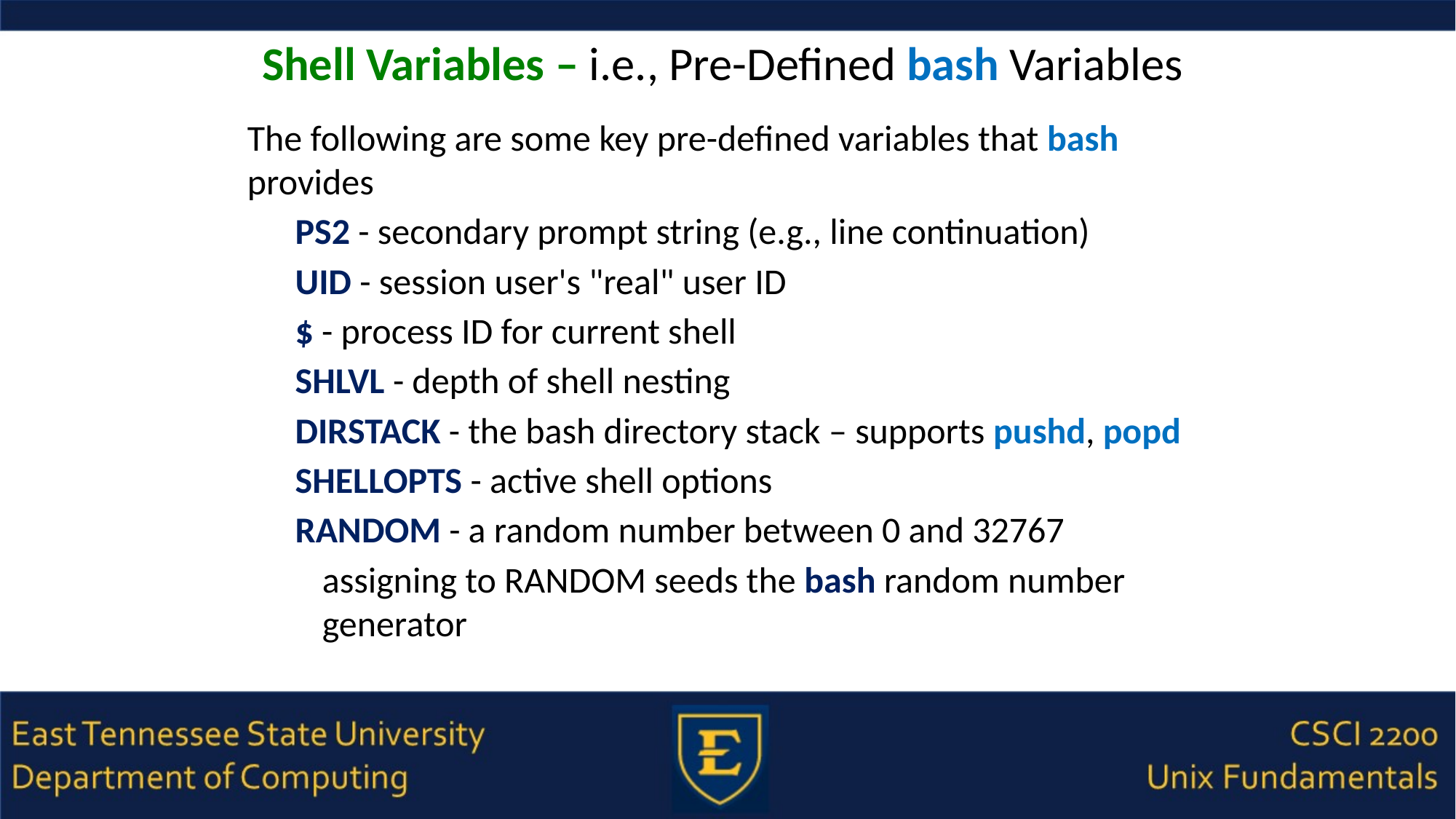

# Shell Variables – i.e., Pre-Defined bash Variables
The following are some key pre-defined variables that bash provides
PS2 - secondary prompt string (e.g., line continuation)
UID - session user's "real" user ID
$ - process ID for current shell
SHLVL - depth of shell nesting
DIRSTACK - the bash directory stack – supports pushd, popd
SHELLOPTS - active shell options
RANDOM - a random number between 0 and 32767
assigning to RANDOM seeds the bash random number generator